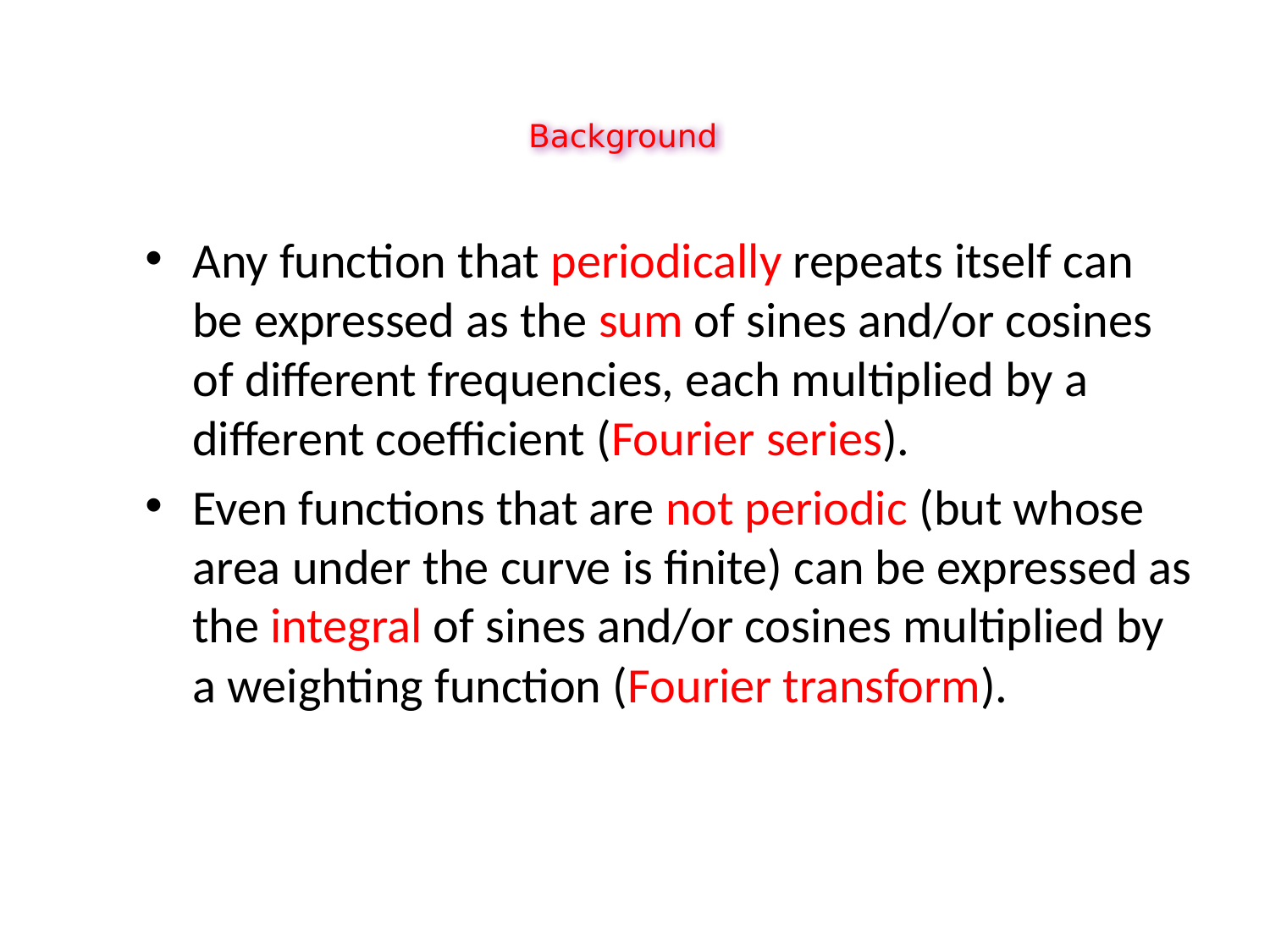

Background
Any function that periodically repeats itself can be expressed as the sum of sines and/or cosines of different frequencies, each multiplied by a different coefficient (Fourier series).
Even functions that are not periodic (but whose area under the curve is finite) can be expressed as the integral of sines and/or cosines multiplied by a weighting function (Fourier transform).